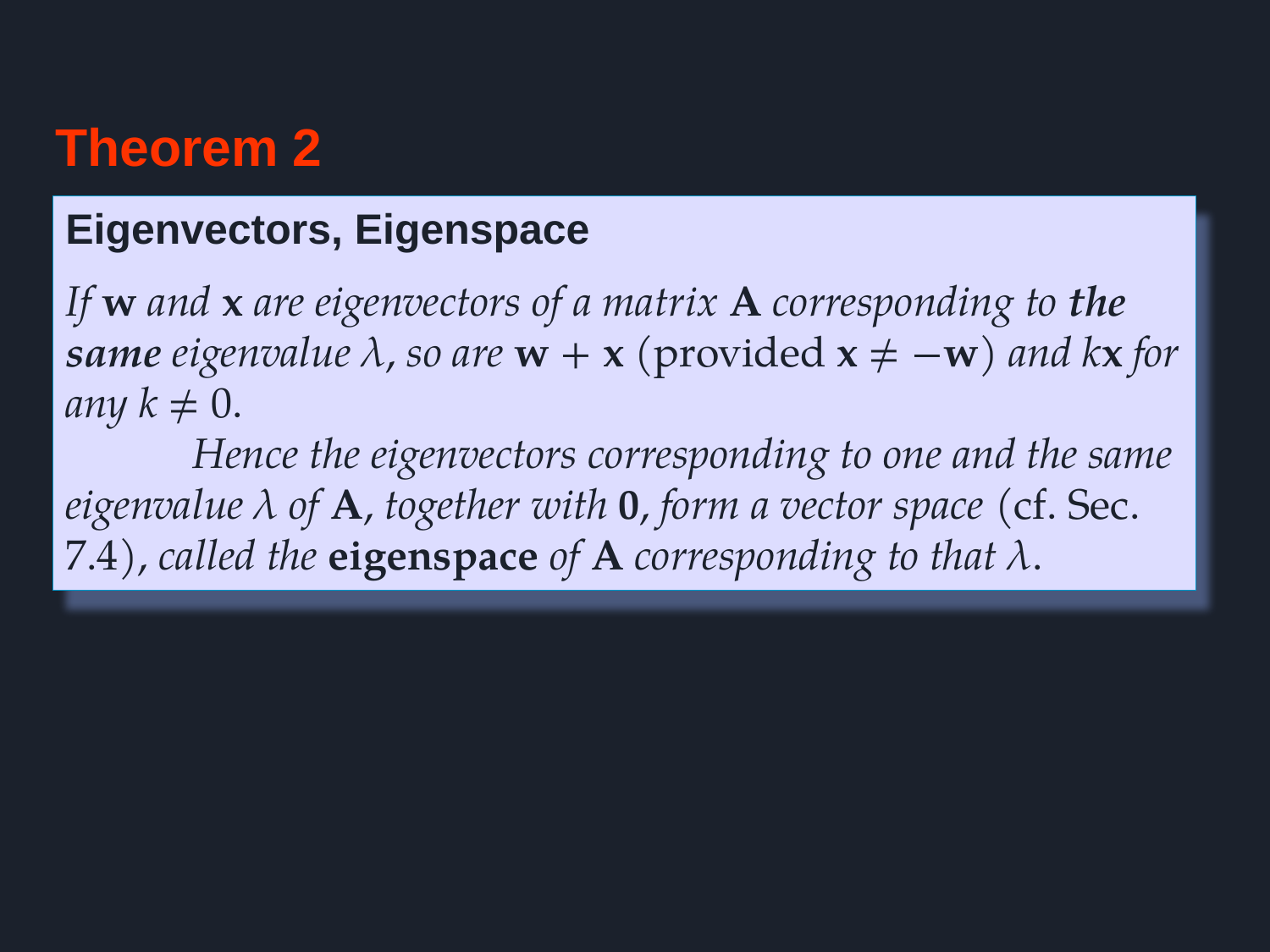

Theorem 2
Eigenvectors, Eigenspace
If w and x are eigenvectors of a matrix A corresponding to the same eigenvalue λ, so are w + x (provided x ≠ −w) and kx for any k ≠ 0.
	Hence the eigenvectors corresponding to one and the same eigenvalue λ of A, together with 0, form a vector space (cf. Sec. 7.4), called the eigenspace of A corresponding to that λ.
Section 8.1  p18